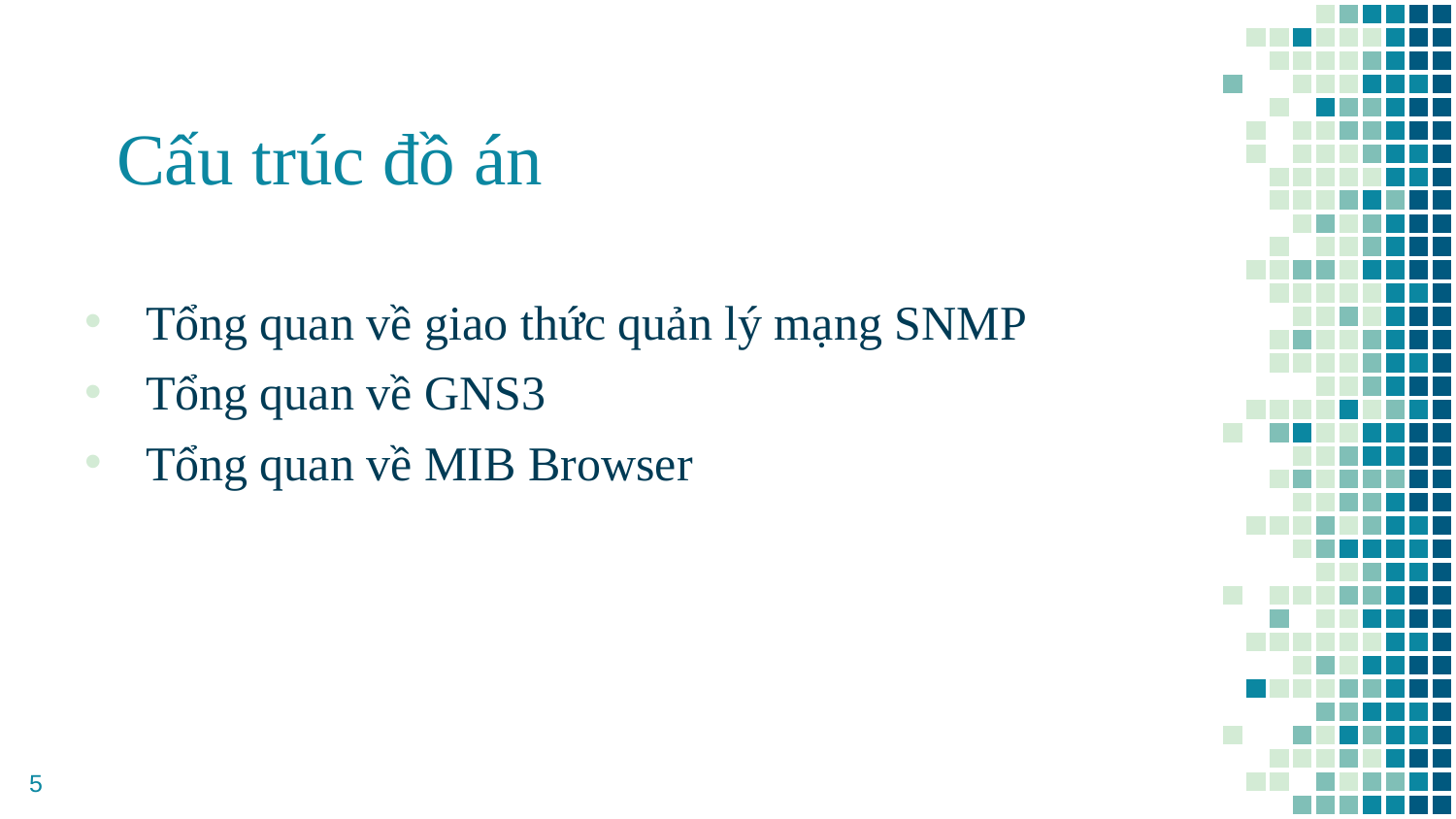

# Cấu trúc đồ án
Tổng quan về giao thức quản lý mạng SNMP
Tổng quan về GNS3
Tổng quan về MIB Browser
5